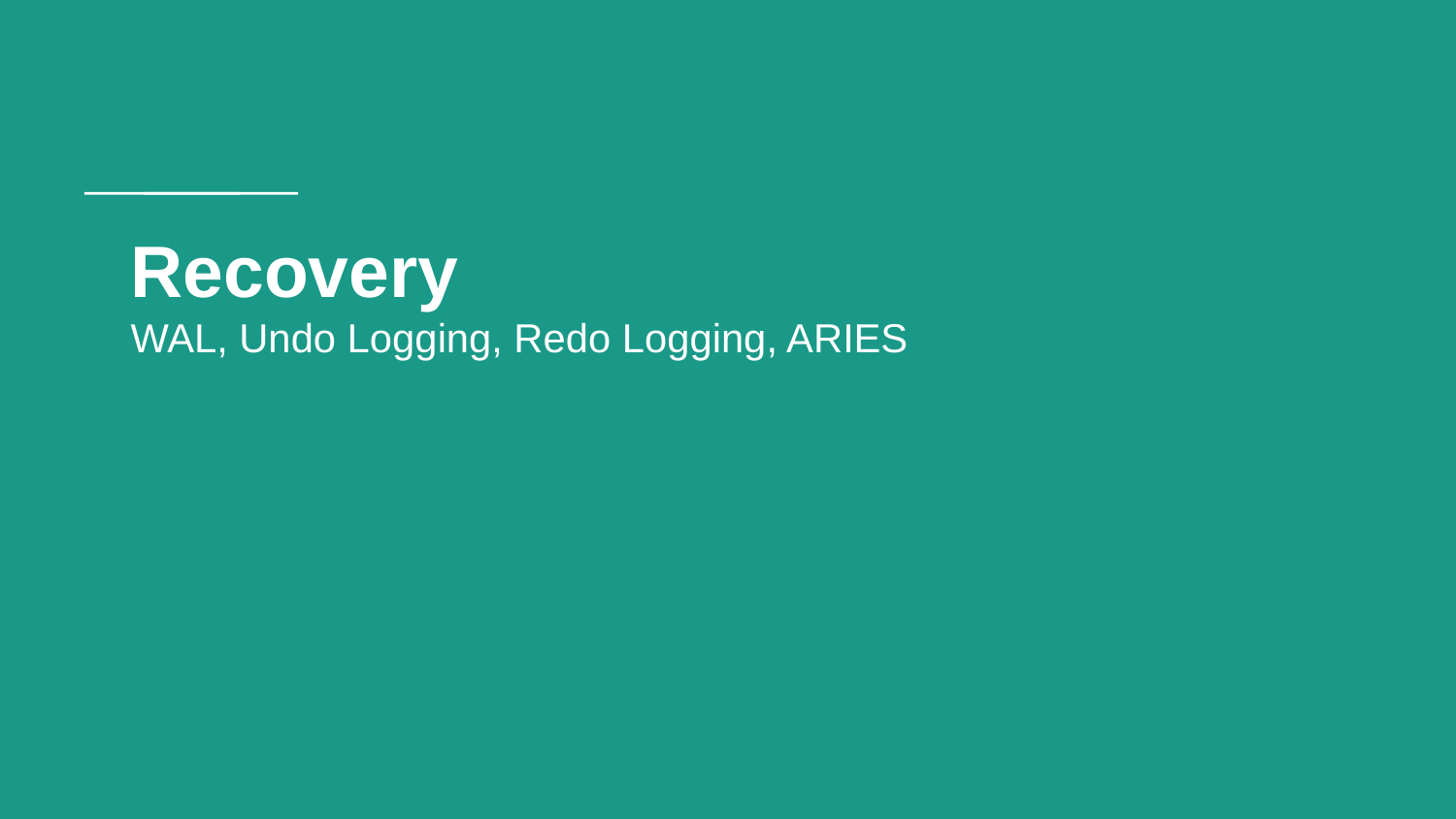

# Recovery
WAL, Undo Logging, Redo Logging, ARIES